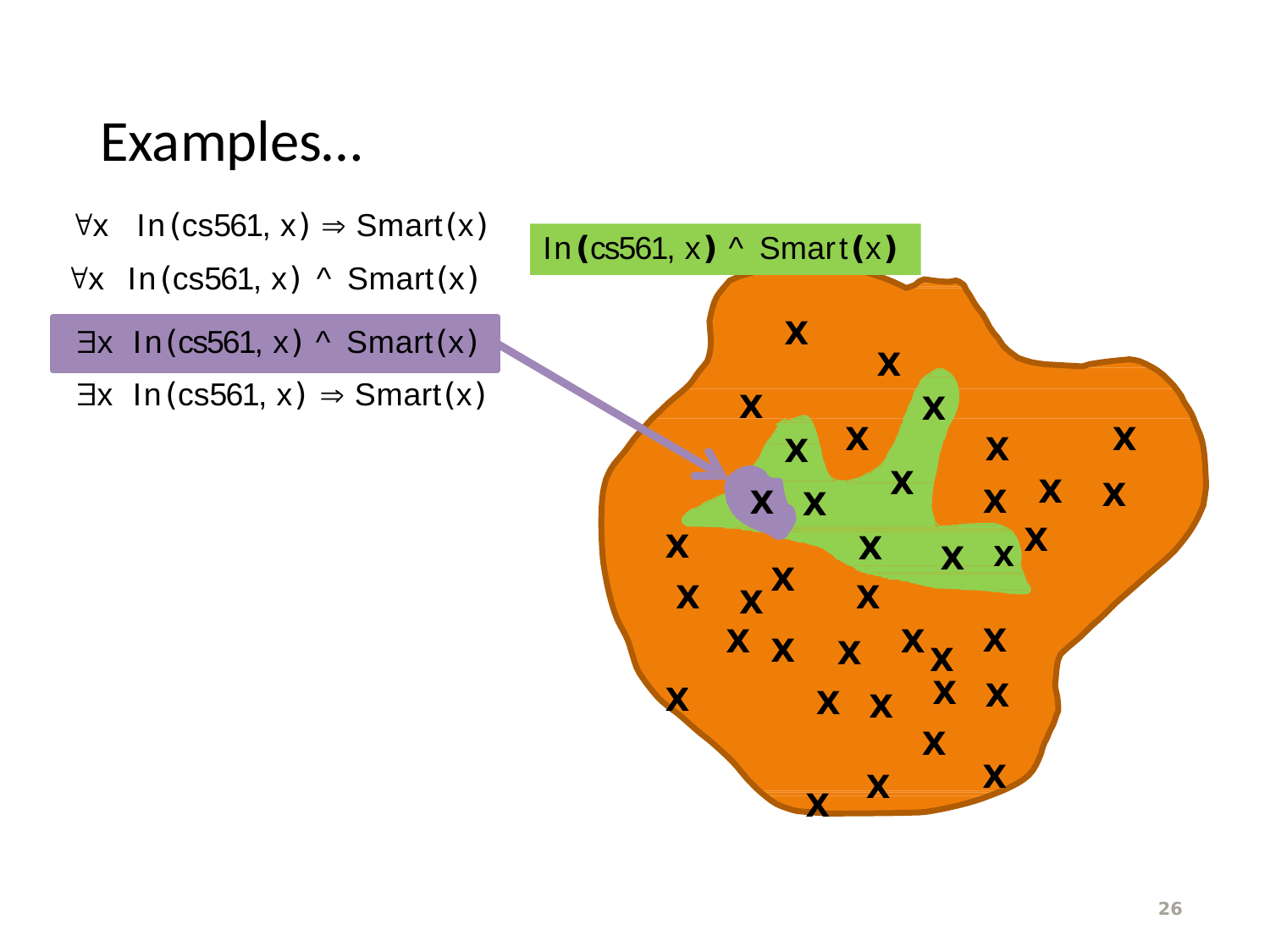

# Examples…
∀x	In(cs561, x) ⇒ Smart(x)

∀x	In(cs561, x) ^ Smart(x)

In(cs561, x) ^ Smart(x)

X

∃x	In(cs561, x) ^ Smart(x)

X

∃x	In(cs561, x) ⇒ Smart(x)
X
X
X X
X X
X
X

X
X

X
X
X X X
X X

X
X X
X
X X
X X
X
X
X
X X
X

X
X X
X X
26